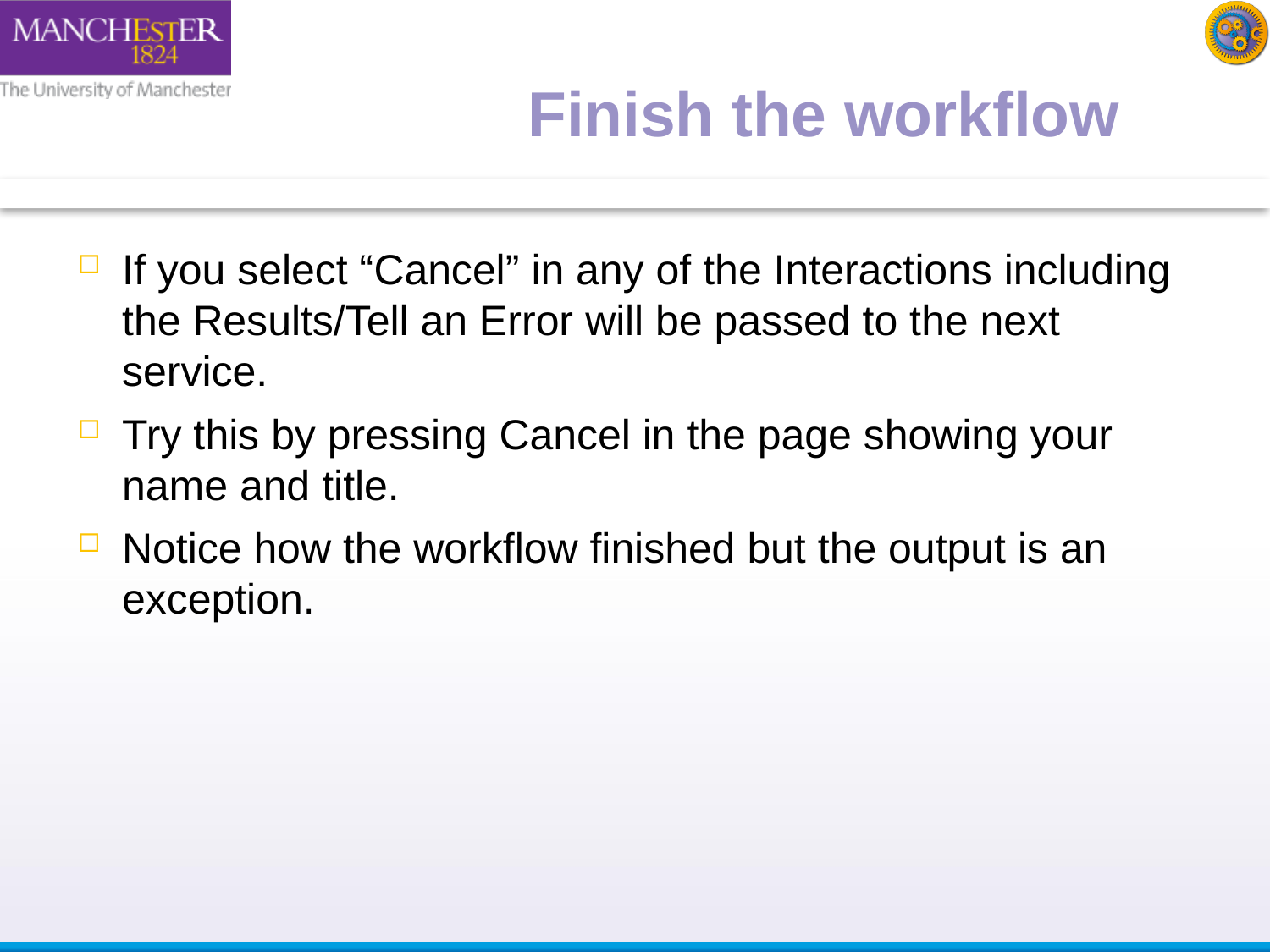

Finish the workflow
If you select “Cancel” in any of the Interactions including the Results/Tell an Error will be passed to the next service.
Try this by pressing Cancel in the page showing your name and title.
Notice how the workflow finished but the output is an exception.